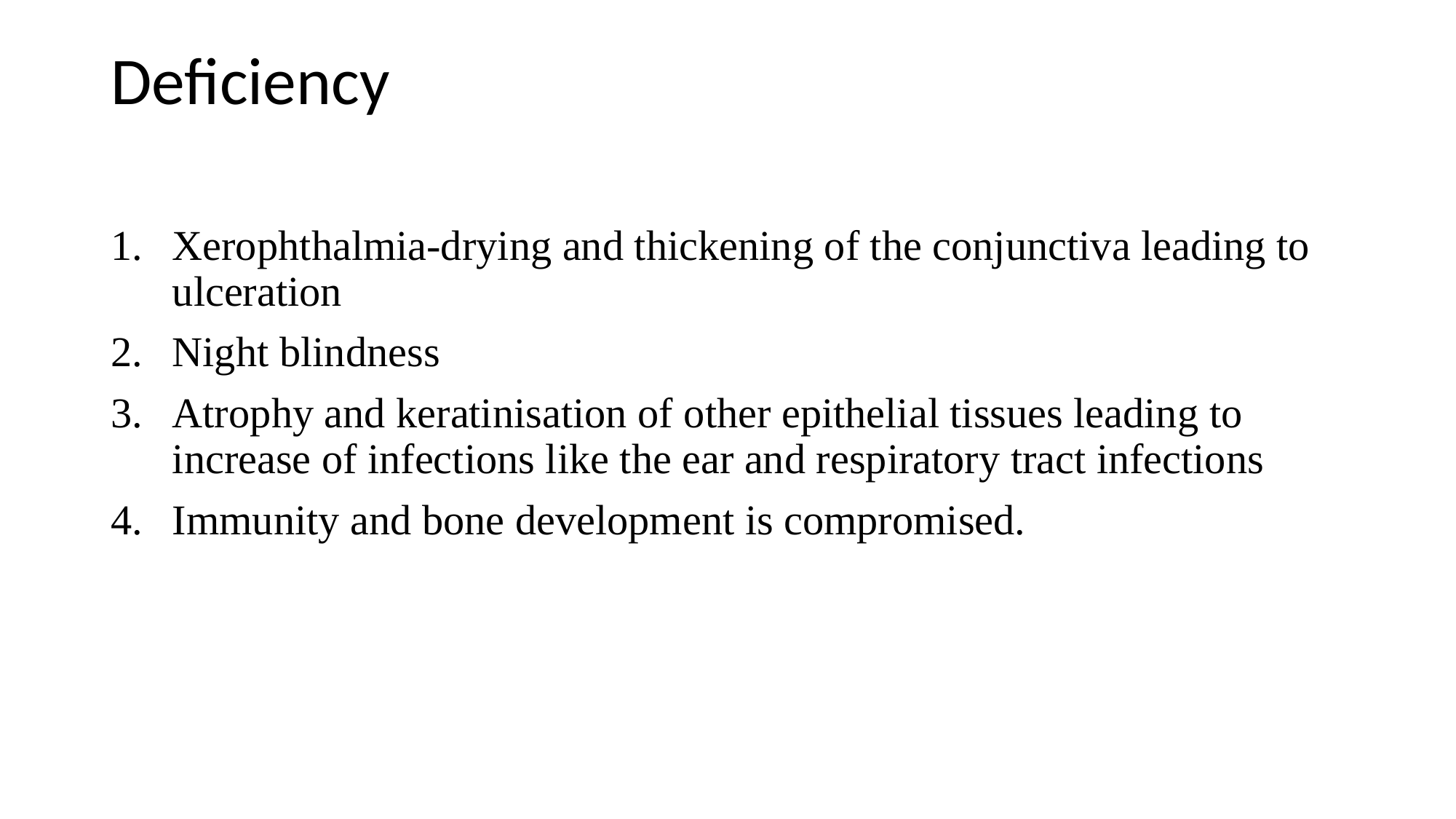

# Deficiency
Xerophthalmia-drying and thickening of the conjunctiva leading to ulceration
Night blindness
Atrophy and keratinisation of other epithelial tissues leading to increase of infections like the ear and respiratory tract infections
Immunity and bone development is compromised.